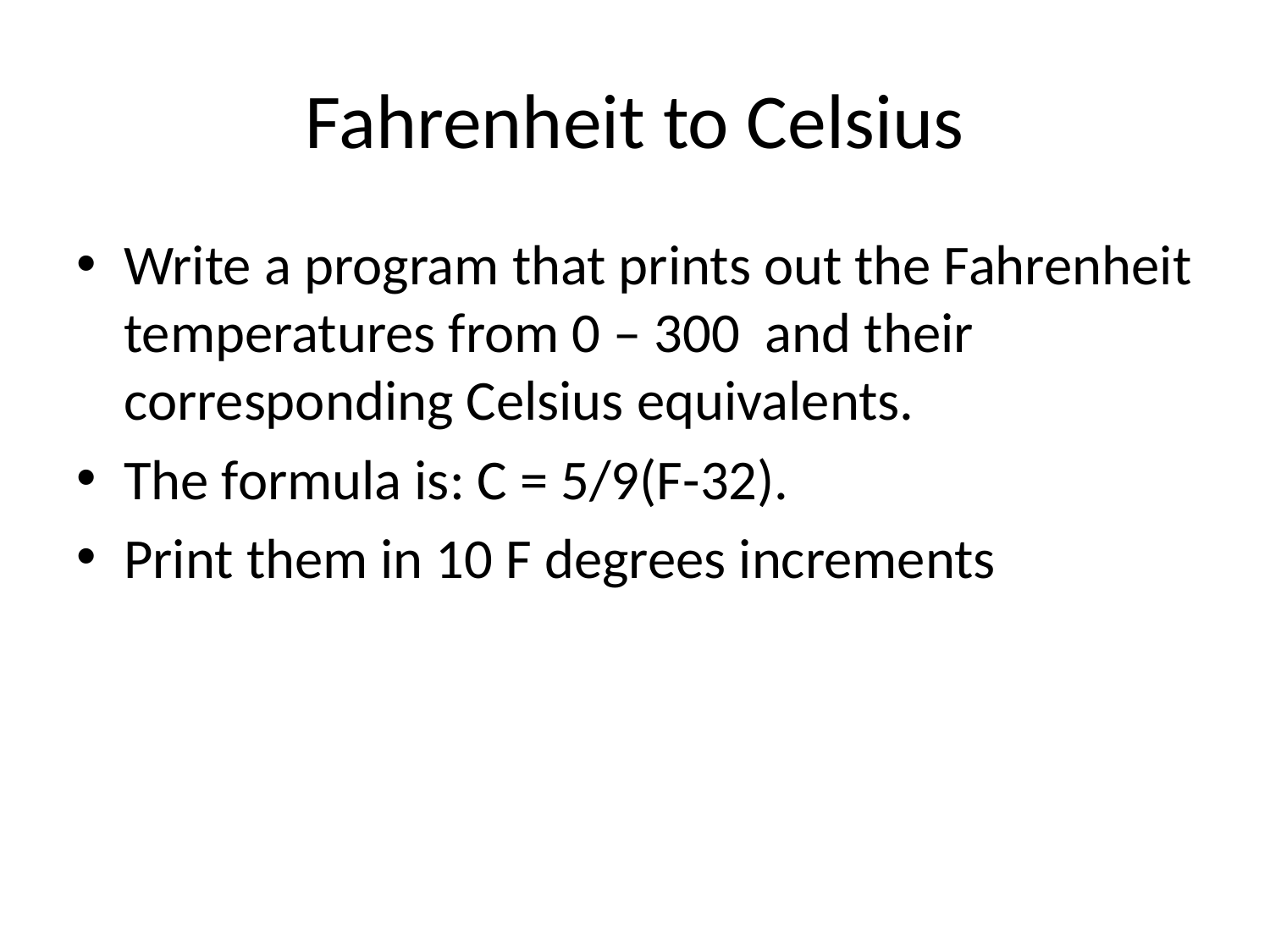

# Fahrenheit to Celsius
Write a program that prints out the Fahrenheit temperatures from 0 – 300  and their corresponding Celsius equivalents.
The formula is: C = 5/9(F-32).
Print them in 10 F degrees increments